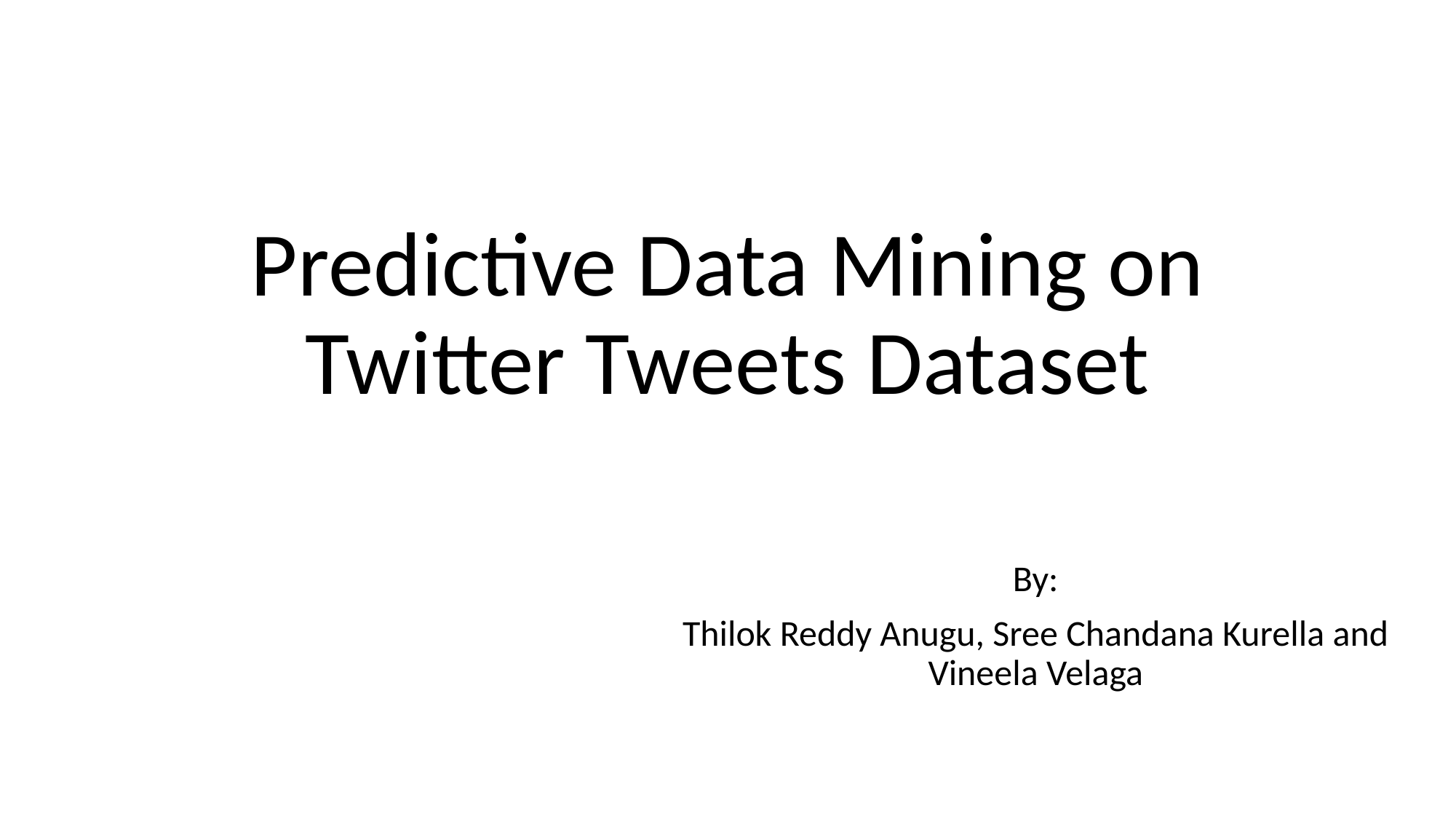

# Predictive Data Mining on Twitter Tweets Dataset
By:
Thilok Reddy Anugu, Sree Chandana Kurella and Vineela Velaga